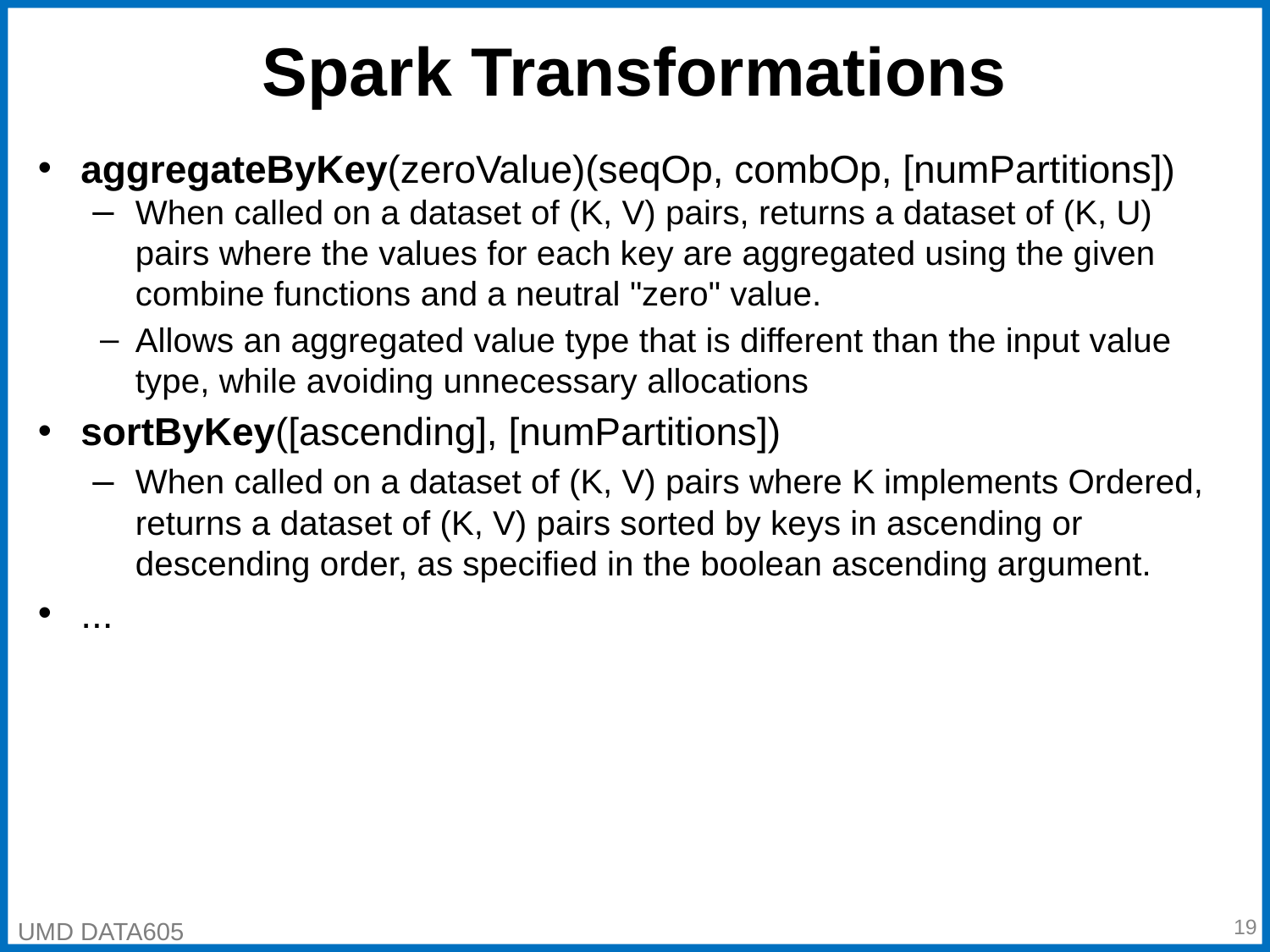

# Spark Transformations
aggregateByKey(zeroValue)(seqOp, combOp, [numPartitions])
When called on a dataset of (K, V) pairs, returns a dataset of (K, U) pairs where the values for each key are aggregated using the given combine functions and a neutral "zero" value.
Allows an aggregated value type that is different than the input value type, while avoiding unnecessary allocations
sortByKey([ascending], [numPartitions])
When called on a dataset of (K, V) pairs where K implements Ordered, returns a dataset of (K, V) pairs sorted by keys in ascending or descending order, as specified in the boolean ascending argument.
...
19